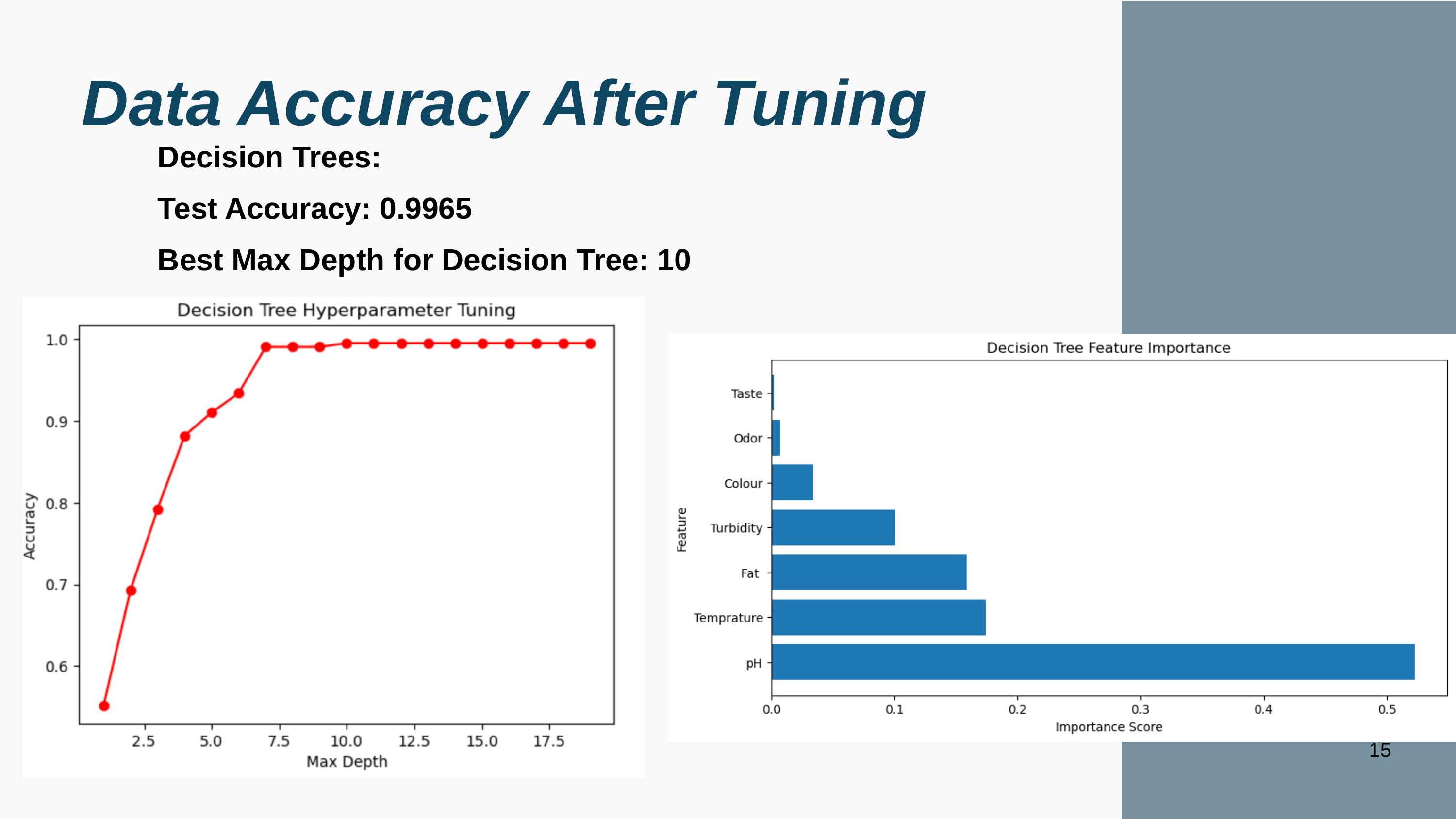

Data Accuracy After Tuning
Decision Trees:
Test Accuracy: 0.9965
Best Max Depth for Decision Tree: 10

15